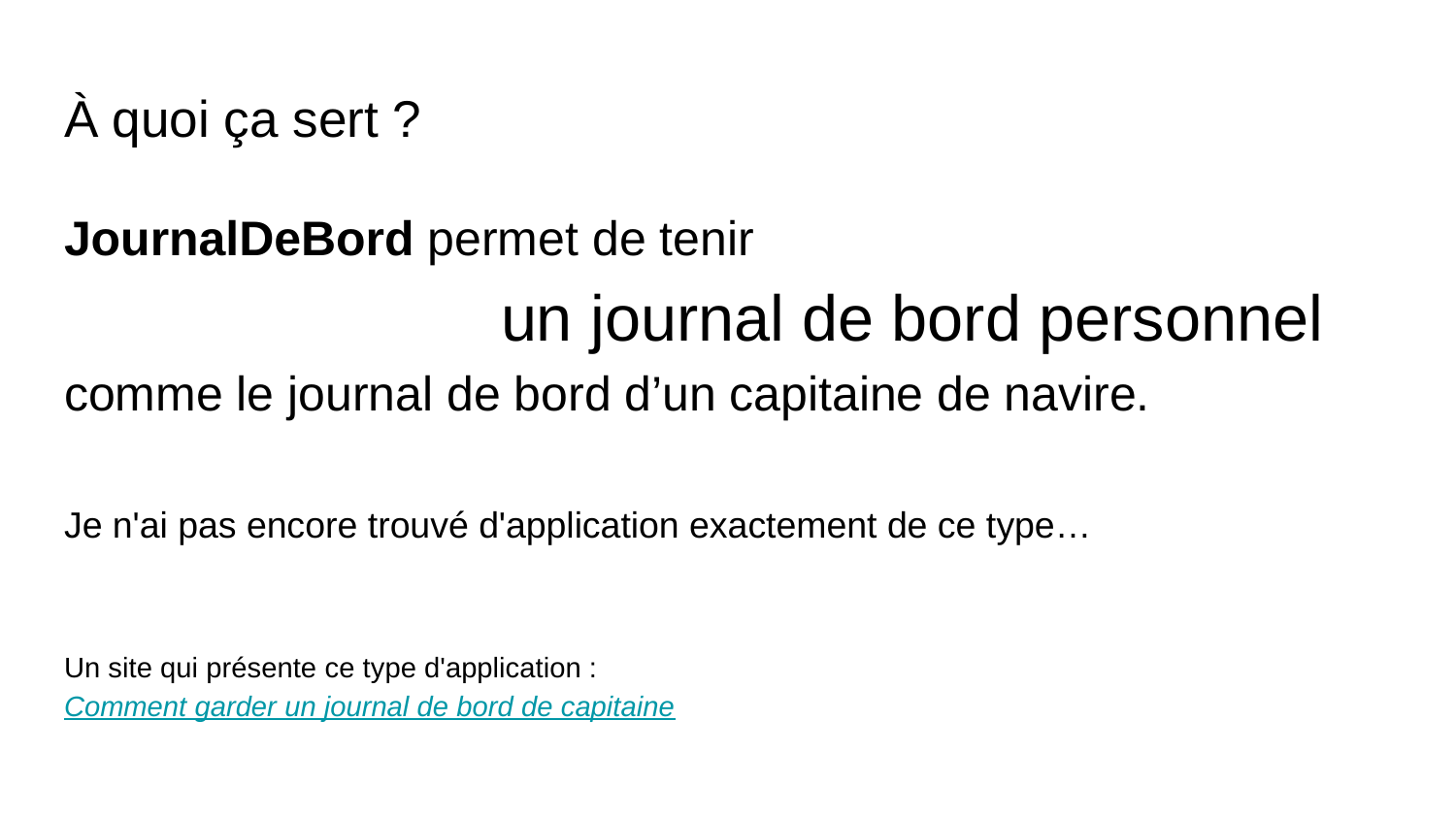

# À quoi ça sert ?
JournalDeBord permet de tenir
			un journal de bord personnel
comme le journal de bord d’un capitaine de navire.
Je n'ai pas encore trouvé d'application exactement de ce type…

Un site qui présente ce type d'application :
Comment garder un journal de bord de capitaine